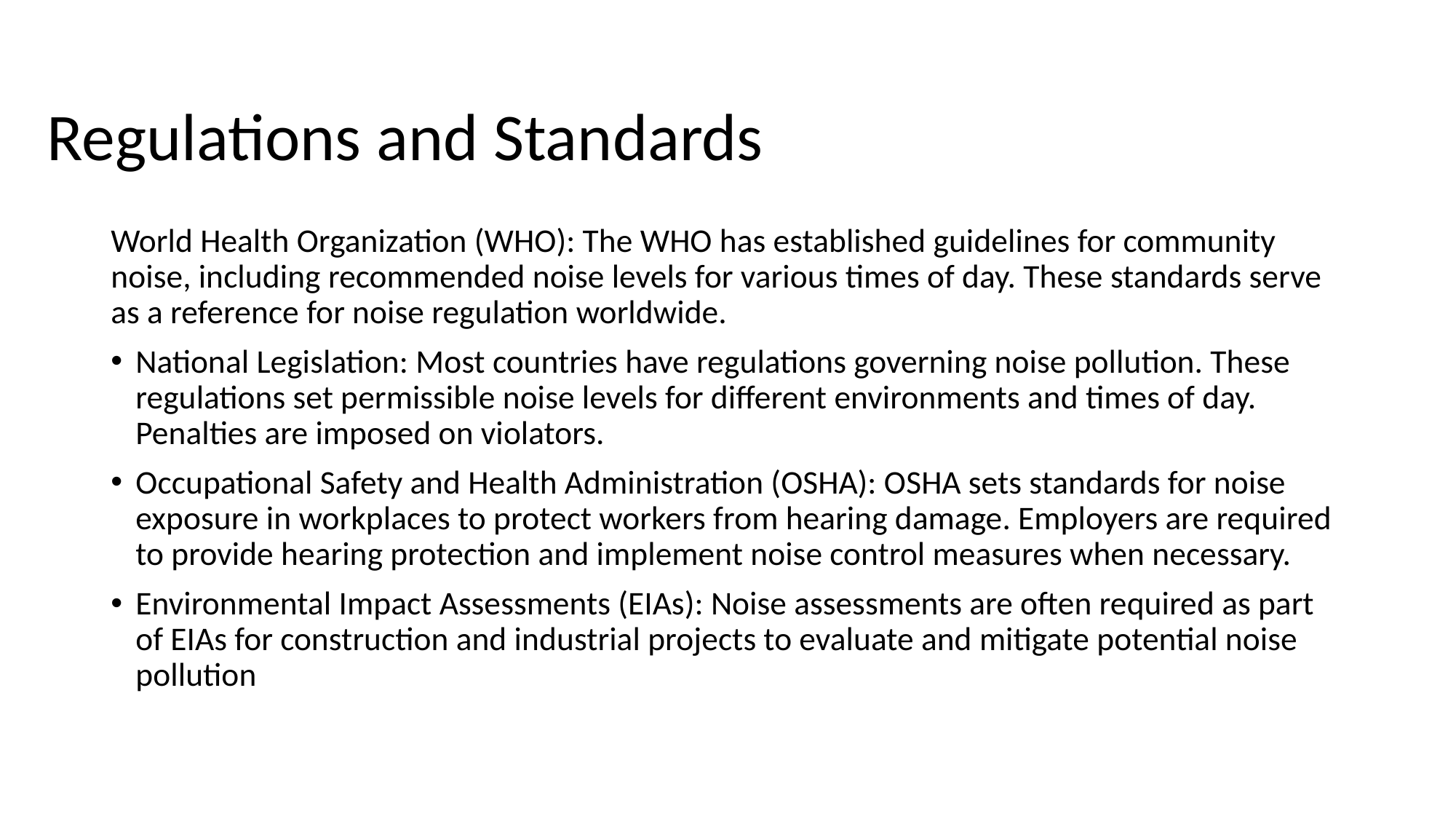

# Regulations and Standards
World Health Organization (WHO): The WHO has established guidelines for community noise, including recommended noise levels for various times of day. These standards serve as a reference for noise regulation worldwide.
National Legislation: Most countries have regulations governing noise pollution. These regulations set permissible noise levels for different environments and times of day. Penalties are imposed on violators.
Occupational Safety and Health Administration (OSHA): OSHA sets standards for noise exposure in workplaces to protect workers from hearing damage. Employers are required to provide hearing protection and implement noise control measures when necessary.
Environmental Impact Assessments (EIAs): Noise assessments are often required as part of EIAs for construction and industrial projects to evaluate and mitigate potential noise pollution